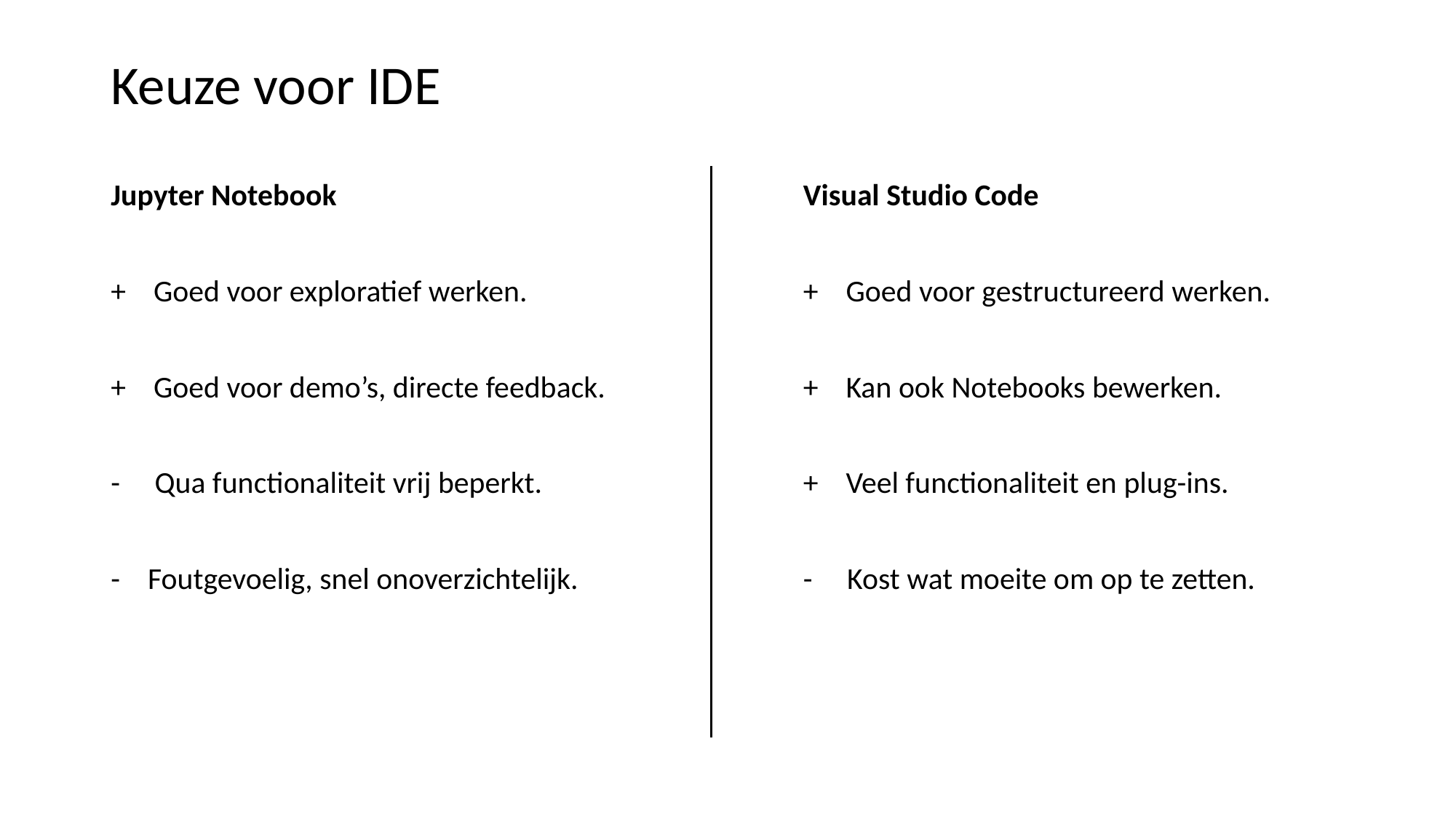

# Keuze voor IDE
Jupyter Notebook

+    Goed voor exploratief werken.

+    Goed voor demo’s, directe feedback.

-     Qua functionaliteit vrij beperkt.

-    Foutgevoelig, snel onoverzichtelijk.

Visual Studio Code

+    Goed voor gestructureerd werken.

+    Kan ook Notebooks bewerken.

+    Veel functionaliteit en plug-ins.

-     Kost wat moeite om op te zetten.